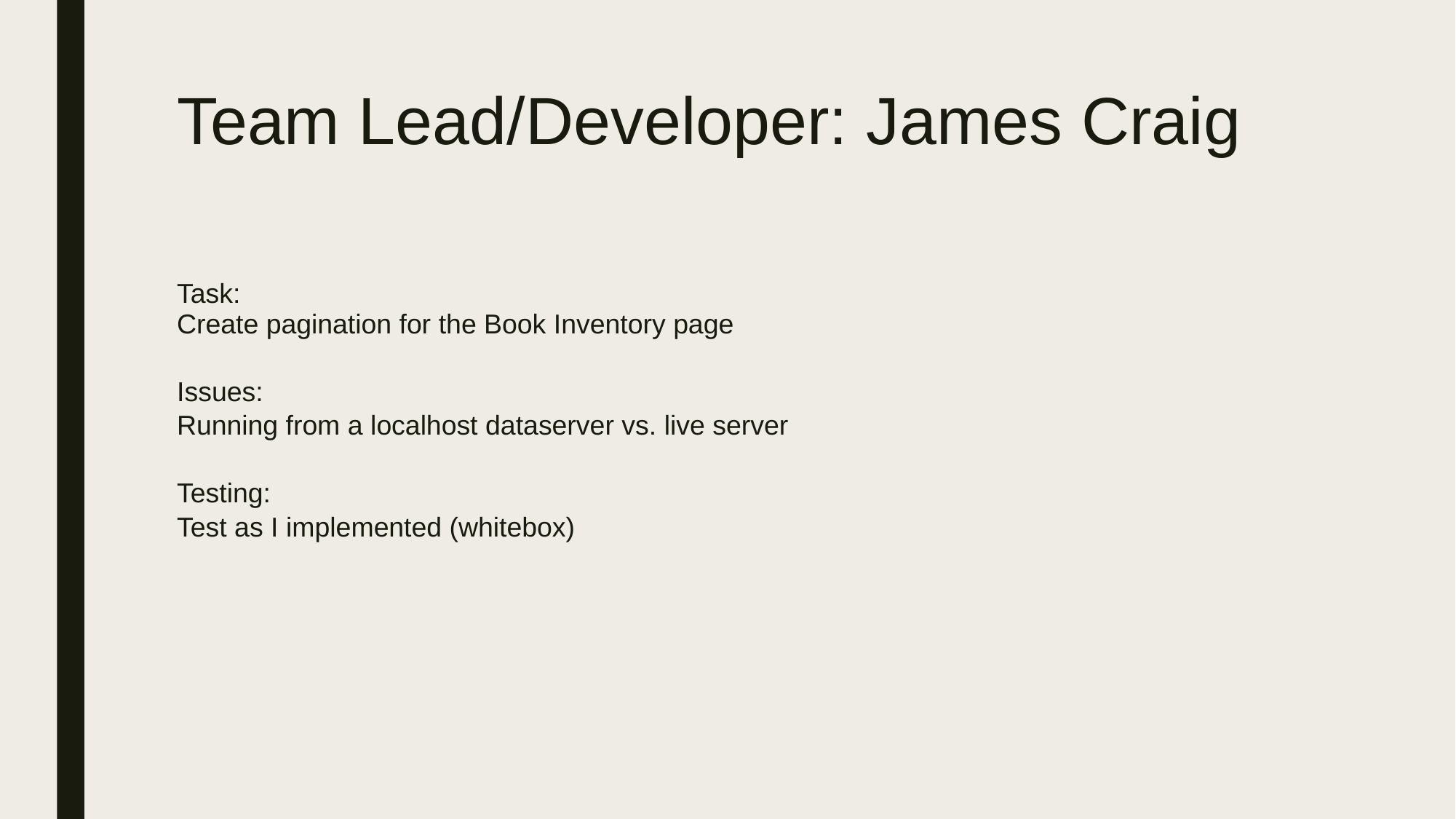

# Team Lead/Developer: James Craig
Task:
Create pagination for the Book Inventory page

Issues:
Running from a localhost dataserver vs. live server

Testing:
Test as I implemented (whitebox)